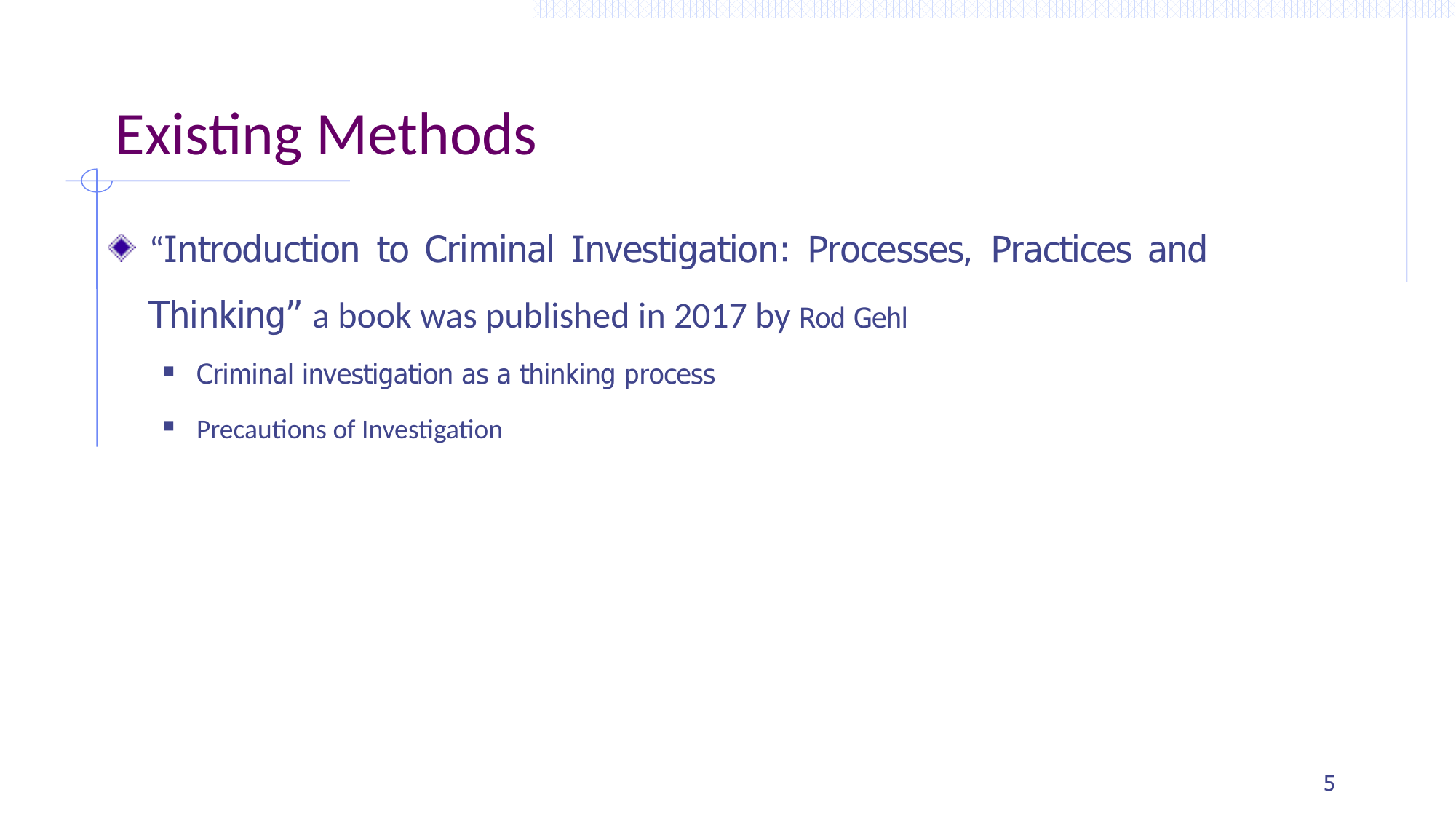

# Existing Methods
“Introduction to Criminal Investigation: Processes, Practices and Thinking” a book was published in 2017 by Rod Gehl
Criminal investigation as a thinking process
Precautions of Investigation
5